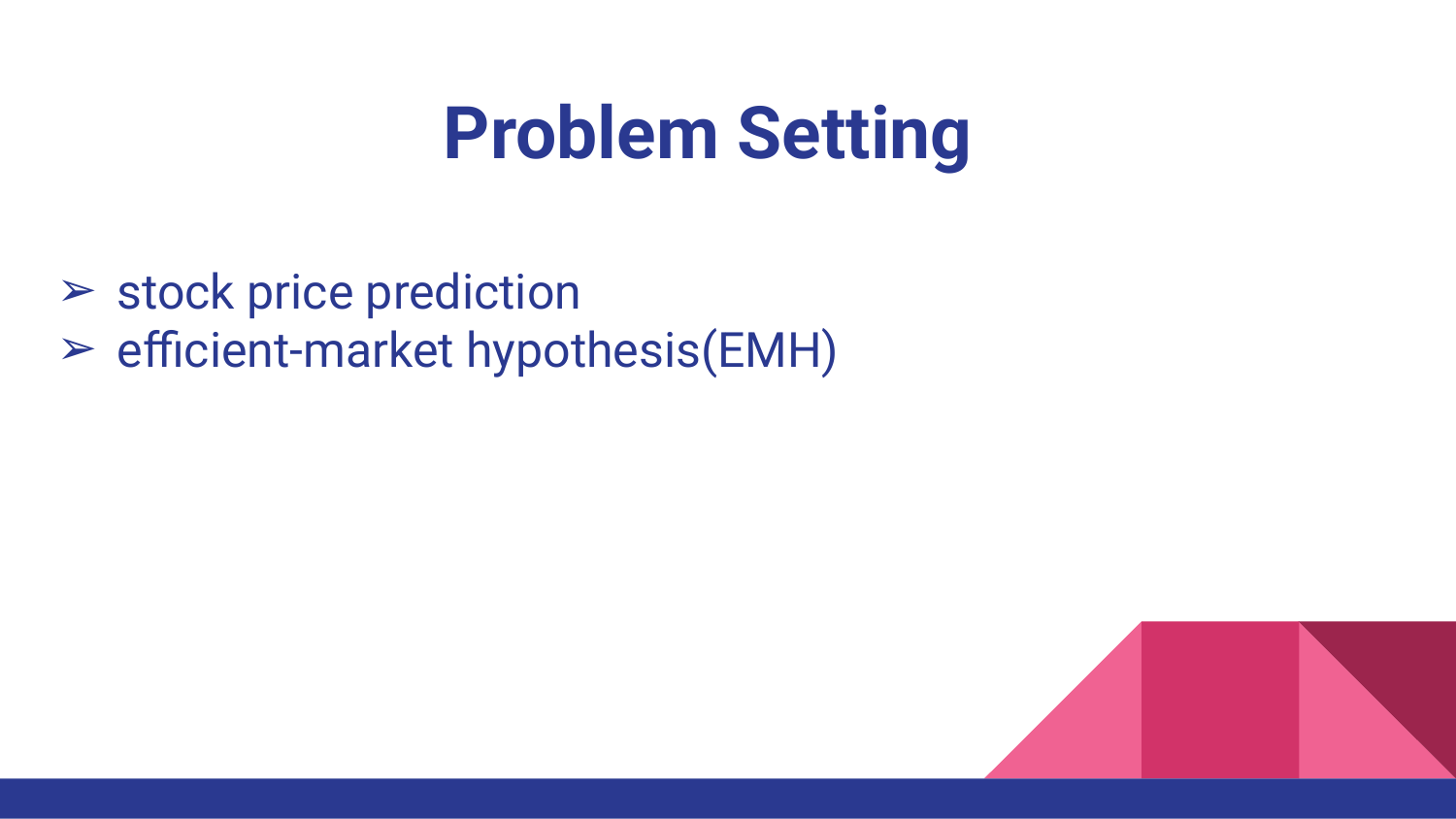

# Problem Setting

stock price prediction
efficient-market hypothesis(EMH)